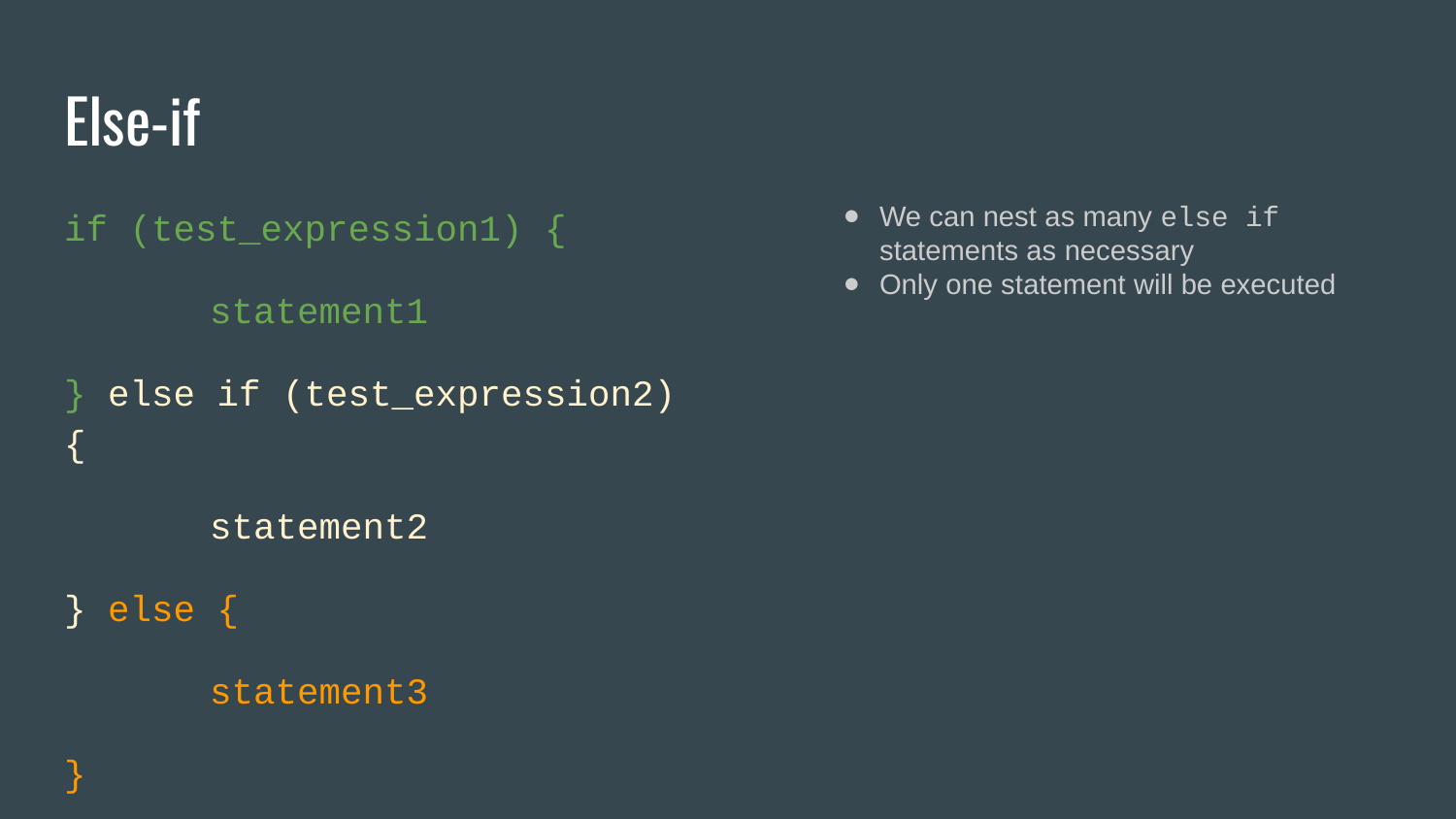

# Else-if
if (test_expression1) {
	statement1
} else if (test_expression2) {
	statement2
} else {
	statement3
}
We can nest as many else if statements as necessary
Only one statement will be executed